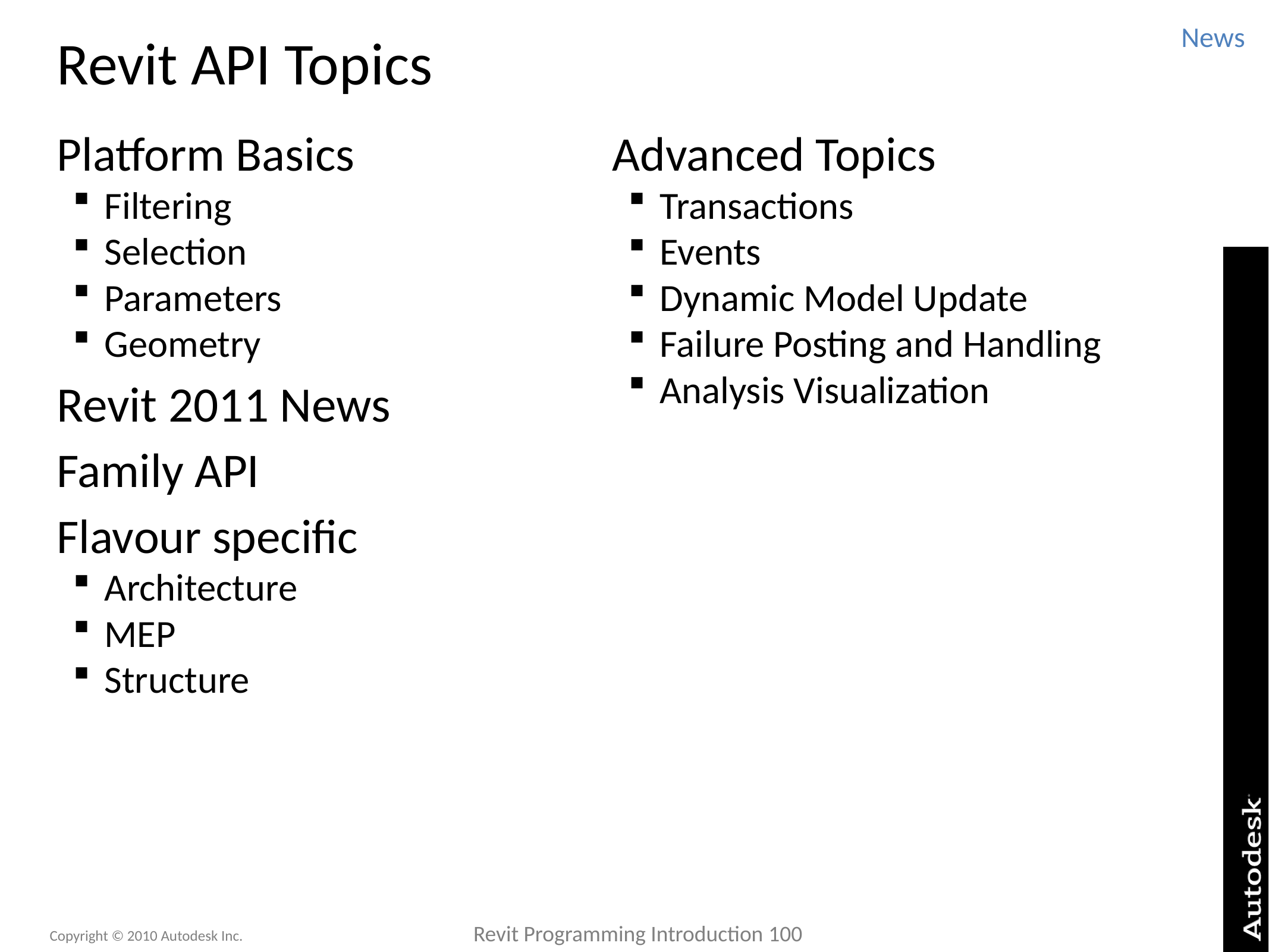

# Revit API Topics
News
Platform Basics
Filtering
Selection
Parameters
Geometry
Revit 2011 News
Family API
Flavour specific
Architecture
MEP
Structure
Advanced Topics
Transactions
Events
Dynamic Model Update
Failure Posting and Handling
Analysis Visualization